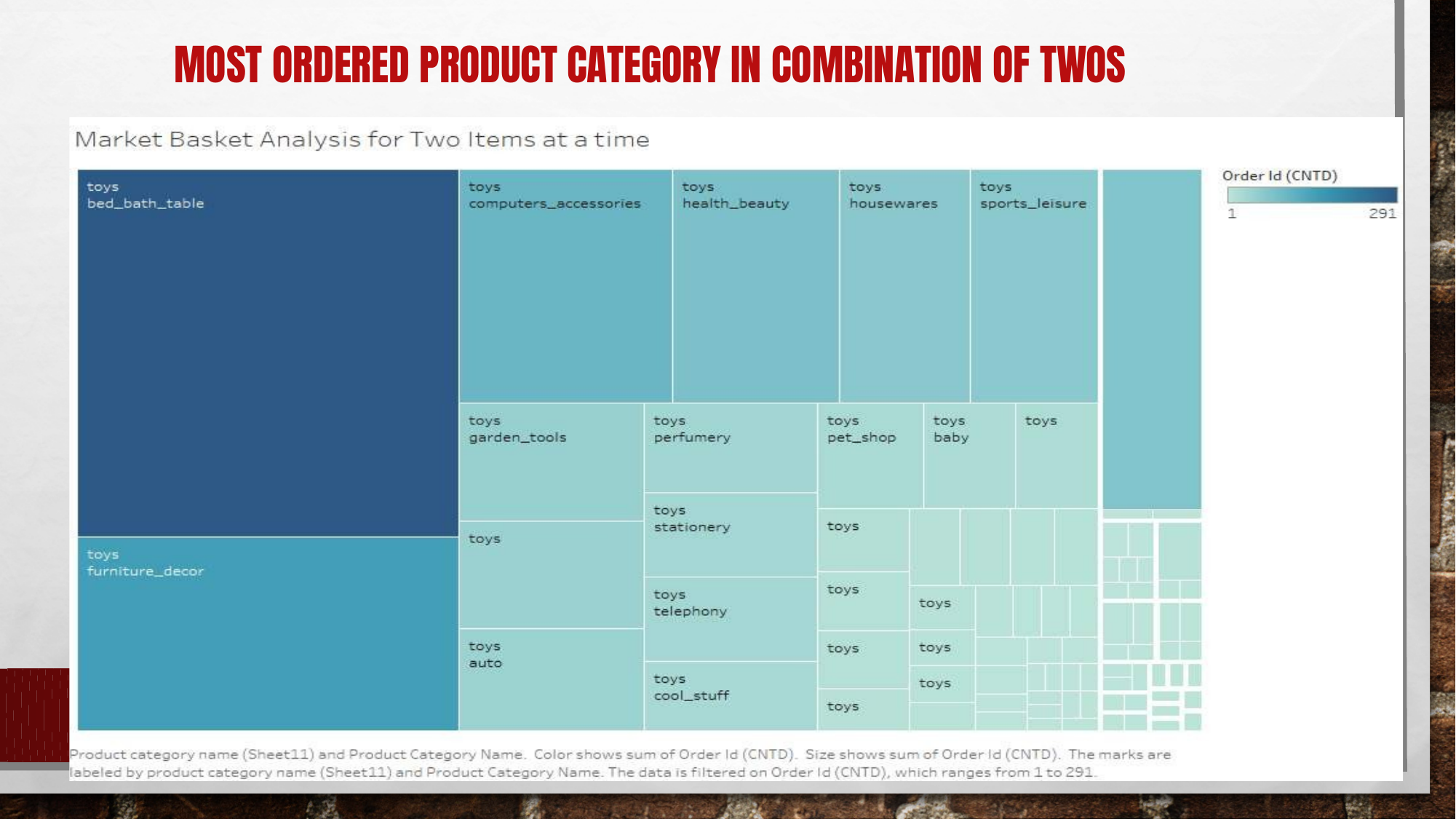

# Most Ordered Product Category in Combination of Twos